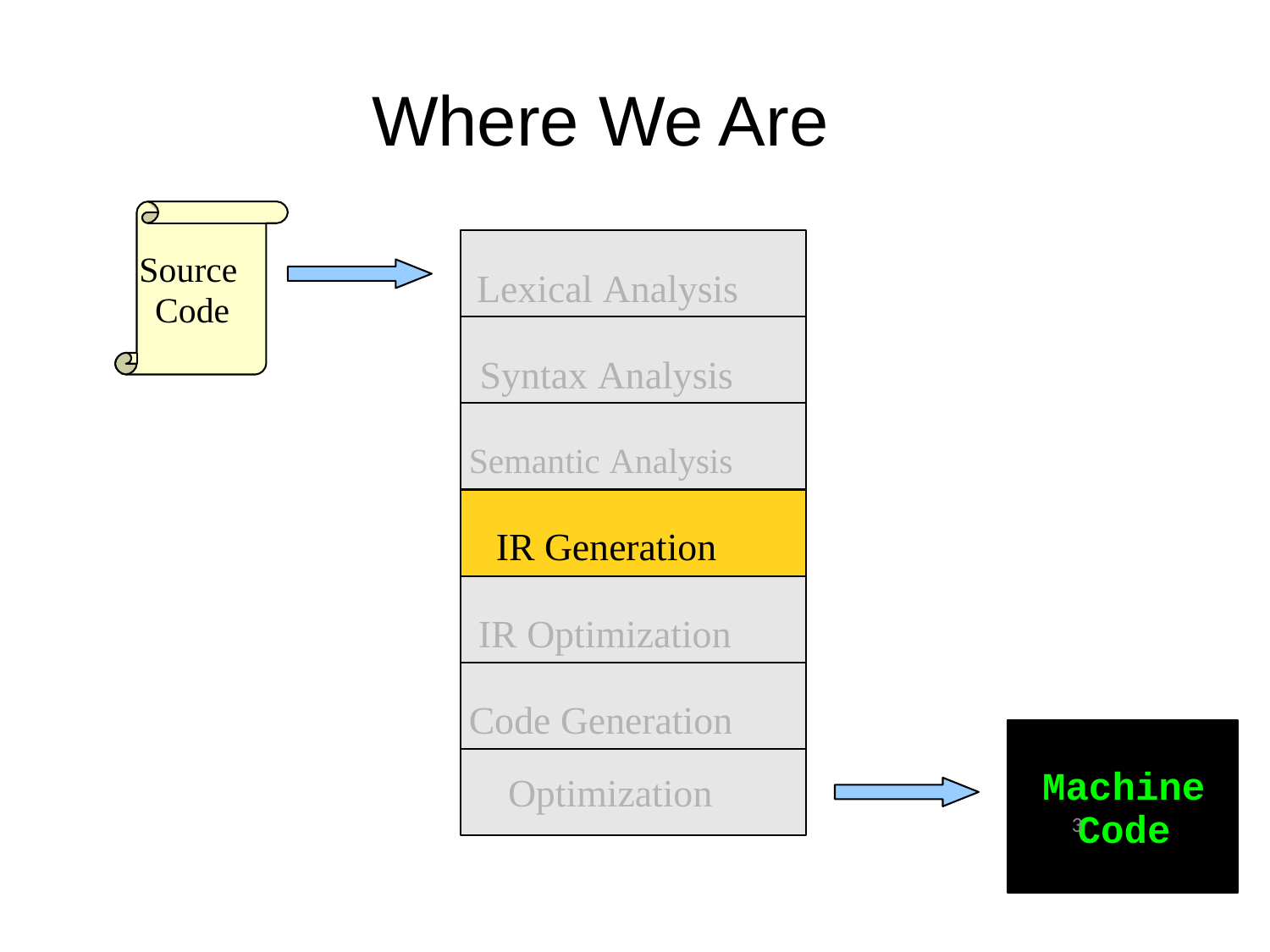

Where We Are

Source
	Code

	Lexical Analysis

			Syntax Analysis

Semantic Analysis

				IR Generation

		IR Optimization

Code Generation

Machine
	Code
Optimization

3